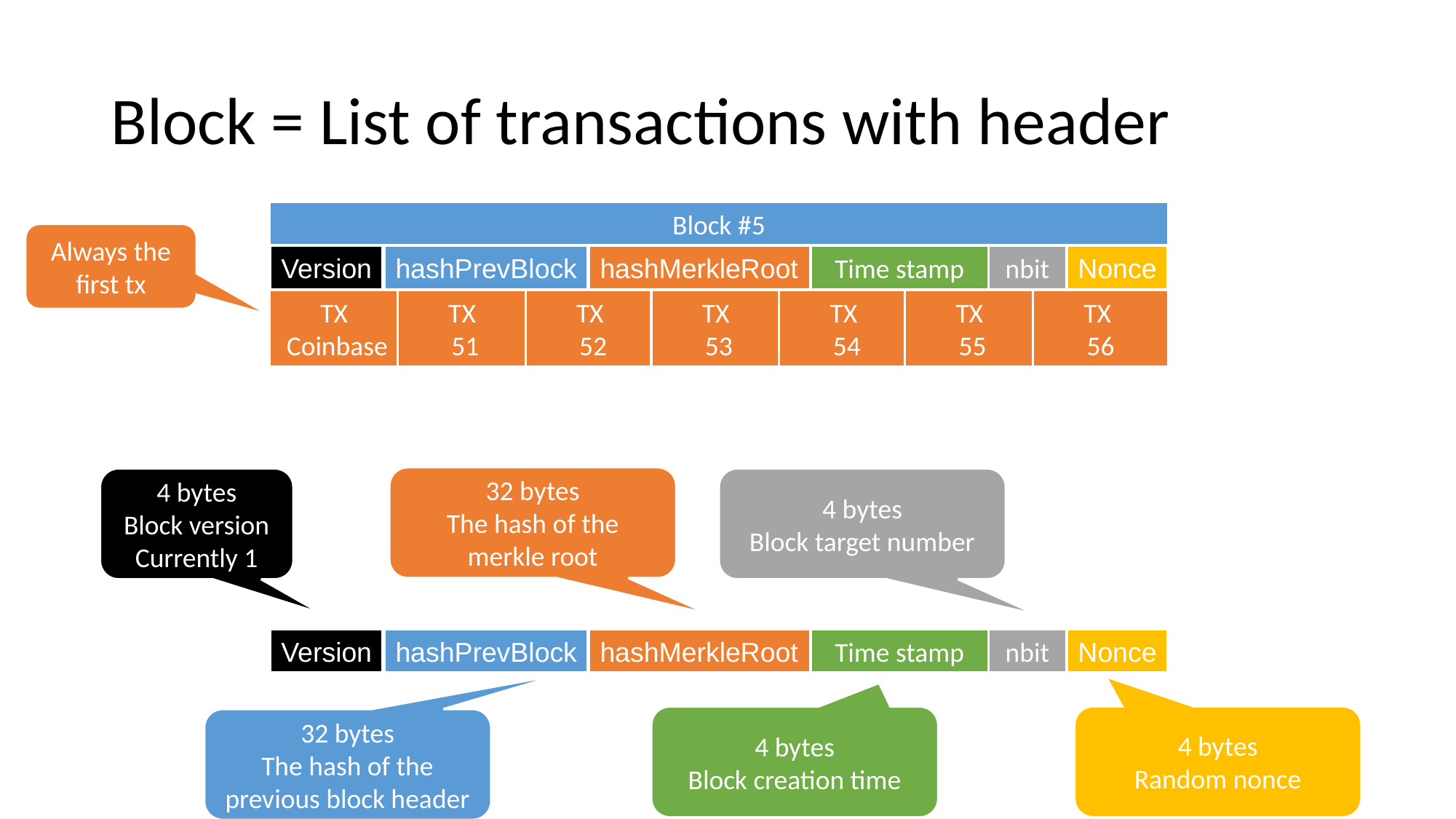

# Block = List of transactions with header
Block #5
Always the first tx
Version
hashPrevBlock
hashMerkleRoot
Time stamp
nbit
Nonce
TX
54
TX
56
TX
53
TX
55
TX
52
TX
51
TX
Coinbase
32 bytes
The hash of the merkle root
4 bytes
Block version
Currently 1
4 bytes
Block target number
Version
hashPrevBlock
hashMerkleRoot
Time stamp
nbit
Nonce
4 bytes
Random nonce
4 bytes
Block creation time
32 bytes
The hash of the previous block header